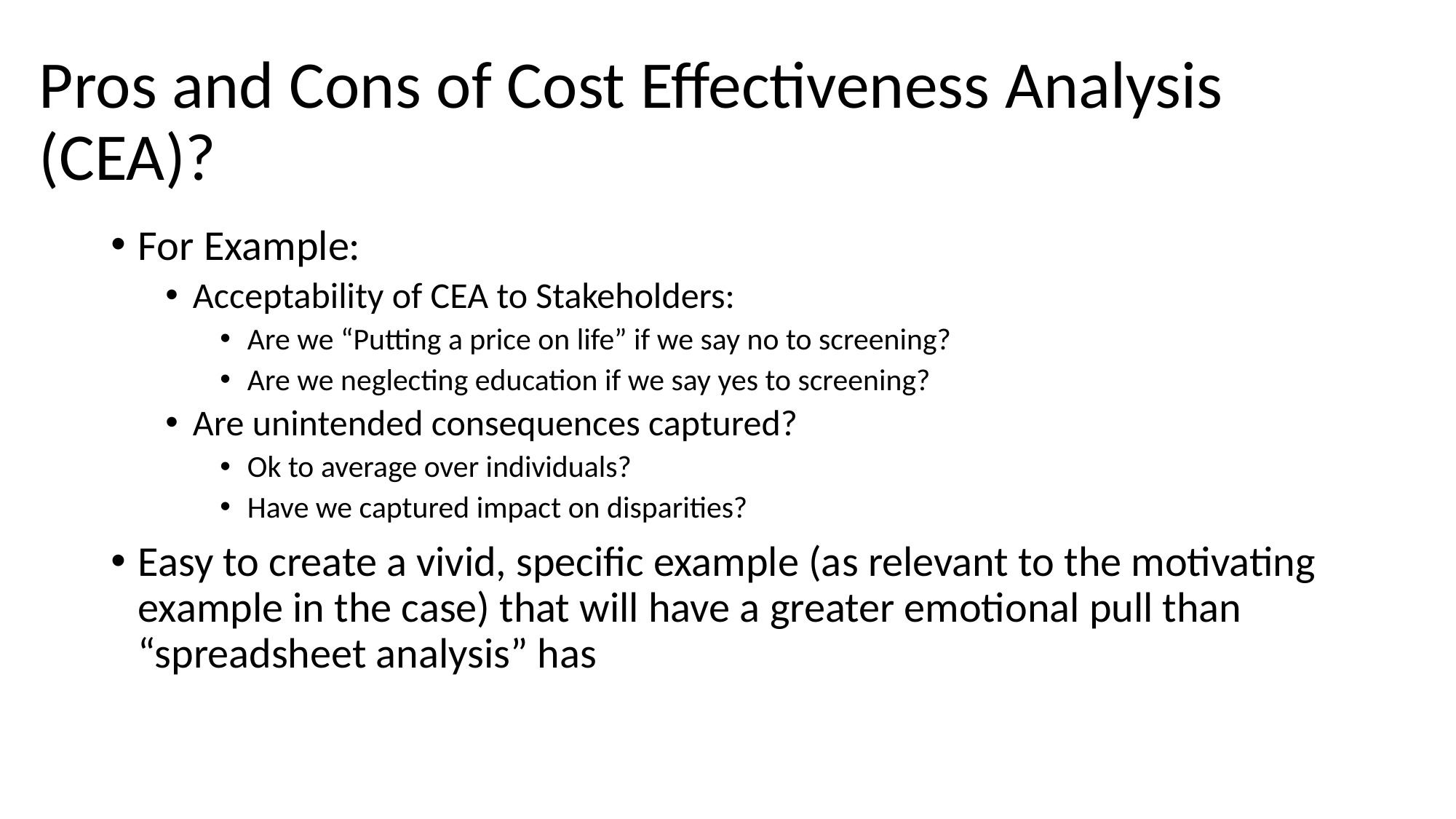

# Pros and Cons of Cost Effectiveness Analysis (CEA)?
For Example:
Acceptability of CEA to Stakeholders:
Are we “Putting a price on life” if we say no to screening?
Are we neglecting education if we say yes to screening?
Are unintended consequences captured?
Ok to average over individuals?
Have we captured impact on disparities?
Easy to create a vivid, specific example (as relevant to the motivating example in the case) that will have a greater emotional pull than “spreadsheet analysis” has